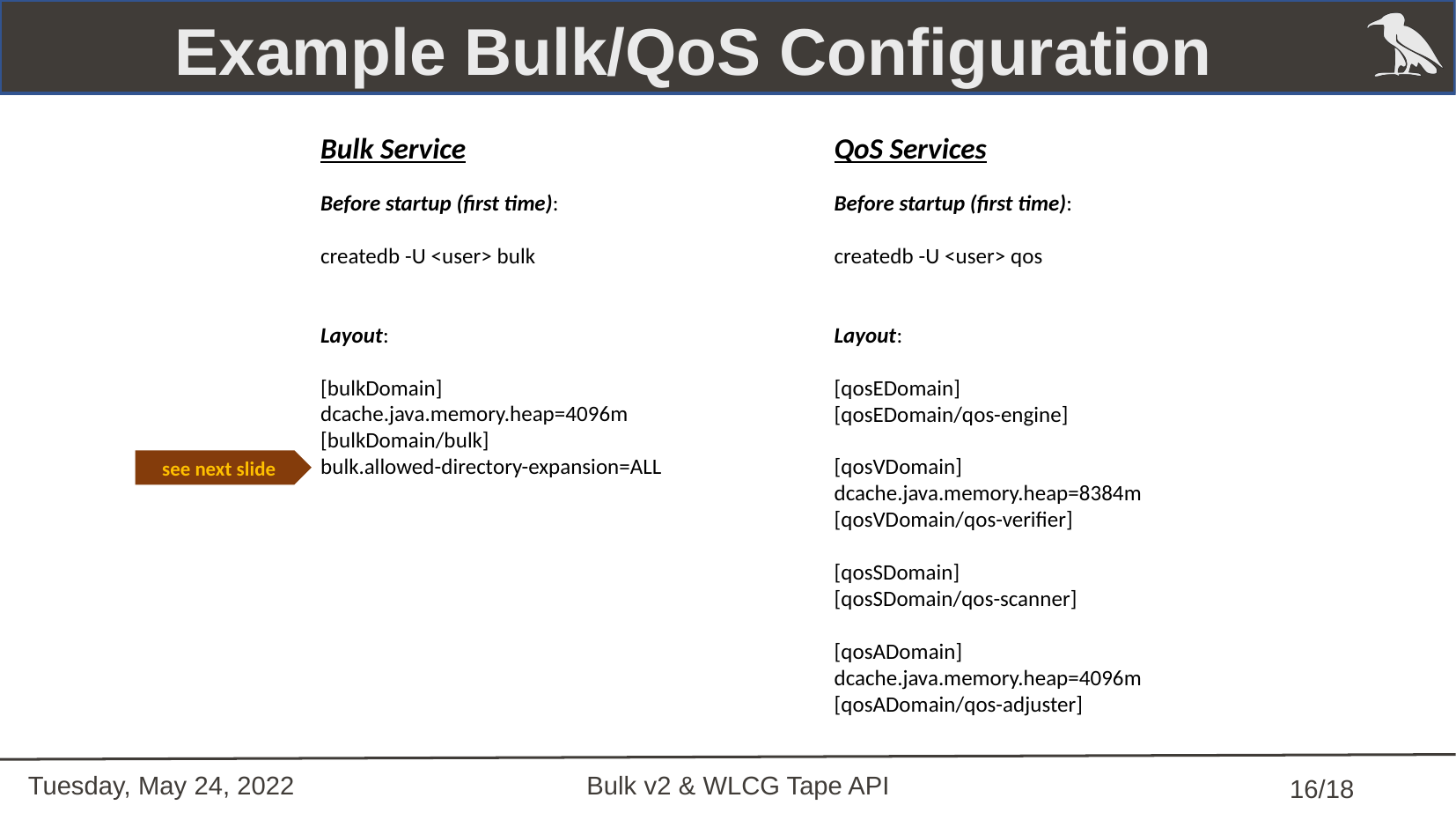

Example Bulk/QoS Configuration
Bulk Service

Before startup (first time):

createdb -U <user> bulk

Layout:

[bulkDomain]
dcache.java.memory.heap=4096m [bulkDomain/bulk]
bulk.allowed-directory-expansion=ALL
QoS Services

Before startup (first time):

createdb -U <user> qos

Layout:

[qosEDomain]
[qosEDomain/qos-engine]

[qosVDomain]
dcache.java.memory.heap=8384m [qosVDomain/qos-verifier]

[qosSDomain]
[qosSDomain/qos-scanner]

[qosADomain]
dcache.java.memory.heap=4096m [qosADomain/qos-adjuster]
see next slide
Tuesday, May 24, 2022
Bulk v2 & WLCG Tape API
 16/18